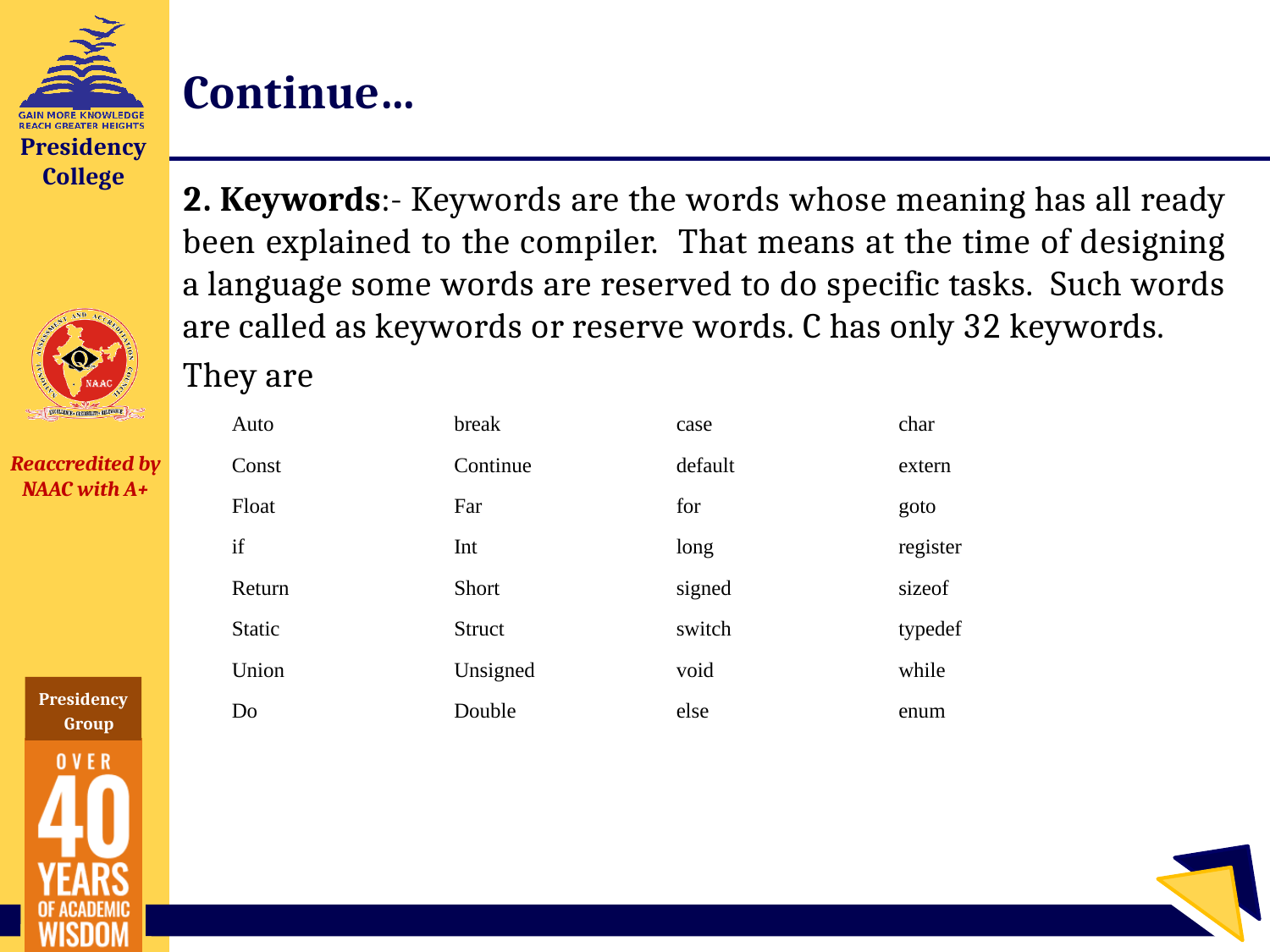

# Continue…
2. Keywords:- Keywords are the words whose meaning has all ready been explained to the compiler.  That means at the time of designing a language some words are reserved to do specific tasks.  Such words are called as keywords or reserve words. C has only 32 keywords.
They are
| Auto | break | case | char |
| --- | --- | --- | --- |
| Const | Continue | default | extern |
| Float | Far | for | goto |
| if | Int | long | register |
| Return | Short | signed | sizeof |
| Static | Struct | switch | typedef |
| Union | Unsigned | void | while |
| Do | Double | else | enum |